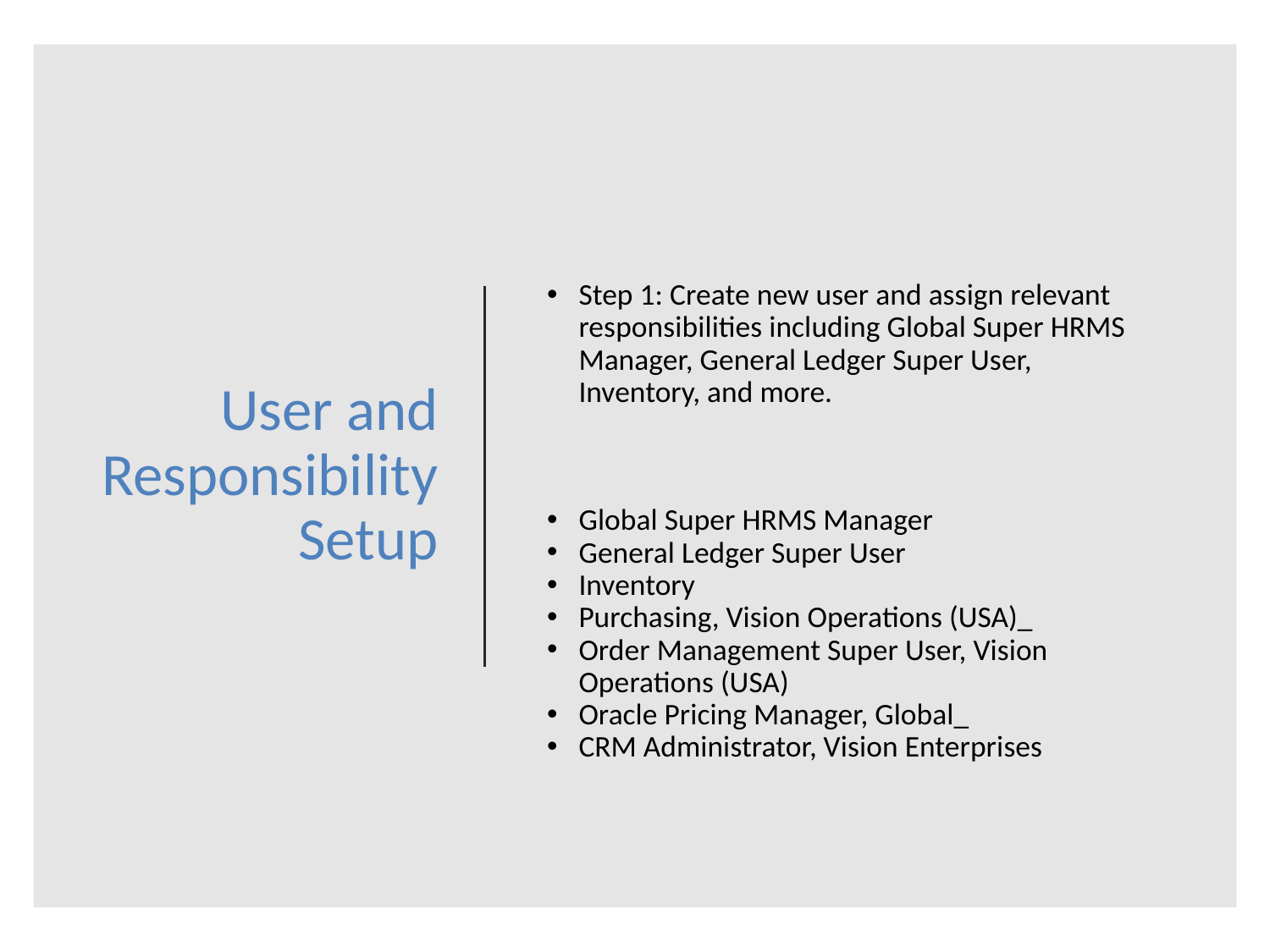

# User and Responsibility Setup
Step 1: Create new user and assign relevant responsibilities including Global Super HRMS Manager, General Ledger Super User, Inventory, and more.

Global Super HRMS Manager
General Ledger Super User
Inventory
Purchasing, Vision Operations (USA)_
Order Management Super User, Vision Operations (USA)
Oracle Pricing Manager, Global_
CRM Administrator, Vision Enterprises